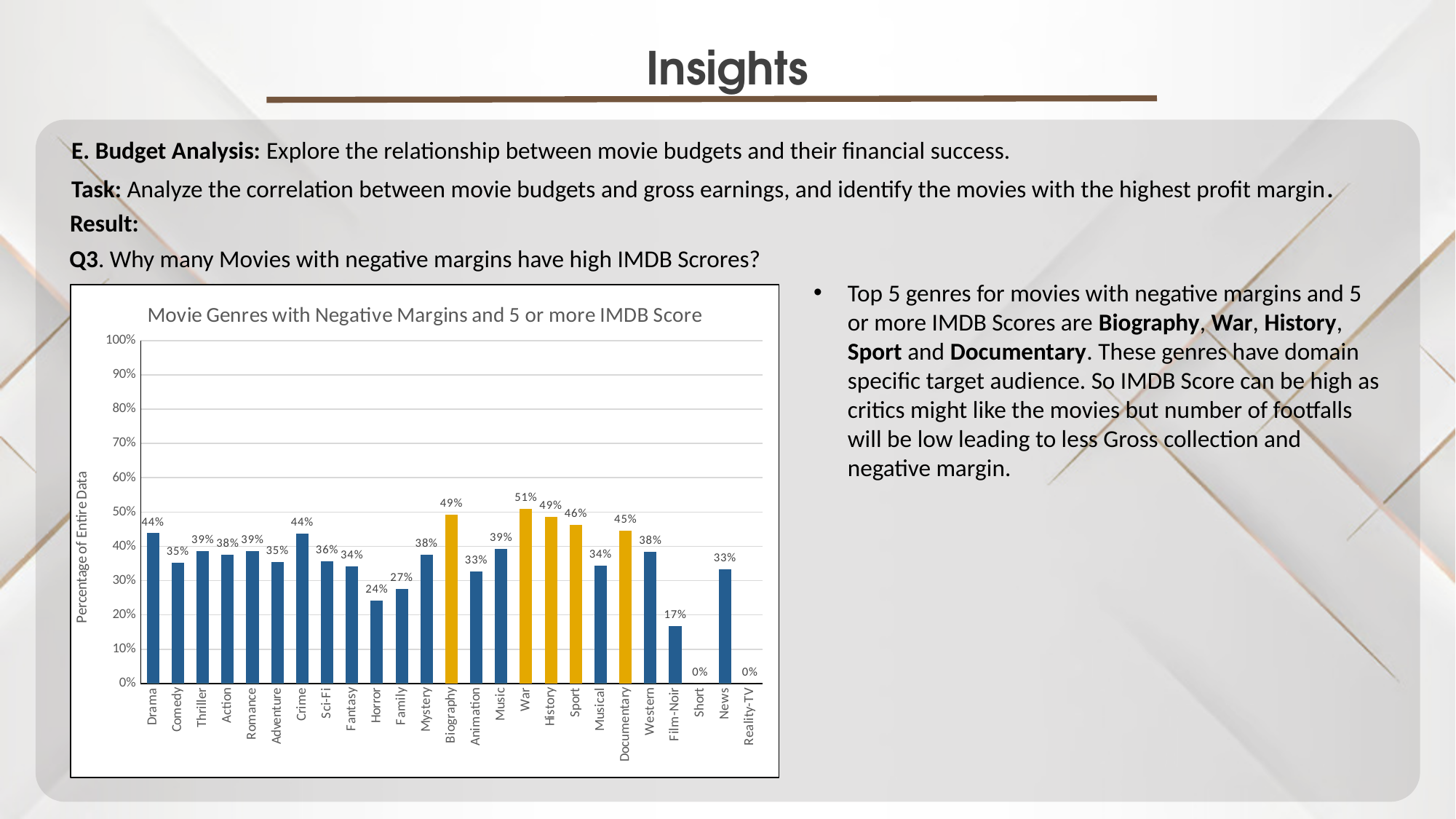

Insights

E. Budget Analysis: Explore the relationship between movie budgets and their financial success.
Task: Analyze the correlation between movie budgets and gross earnings, and identify the movies with the highest profit margin.
Result:
Q3. Why many Movies with negative margins have high IMDB Scrores?
Top 5 genres for movies with negative margins and 5 or more IMDB Scores are Biography, War, History, Sport and Documentary. These genres have domain specific target audience. So IMDB Score can be high as critics might like the movies but number of footfalls will be low leading to less Gross collection and negative margin.

### Chart: Movie Genres with Negative Margins and 5 or more IMDB Score

| Category |  |  |
|---|---|---|
| Drama | 0.43821555467824713 | 0.0 |
| Comedy | 0.3519220357336221 | 0.0 |
| Thriller | 0.38664710198092445 | 0.0 |
| Action | 0.37589928057553956 | 0.0 |
| Romance | 0.38596491228070173 | 0.0 |
| Adventure | 0.35400225479143177 | 0.0 |
| Crime | 0.4361334867663982 | 0.0 |
| Sci-Fi | 0.3569023569023569 | 0.0 |
| Fantasy | 0.34192439862542956 | 0.0 |
| Horror | 0.24118738404452691 | 0.0 |
| Family | 0.2749529190207156 | 0.0 |
| Mystery | 0.3760330578512397 | 0.0 |
| Biography | 0.49140893470790376 | 0.49140893470790376 |
| Animation | 0.3263598326359833 | 0.0 |
| Music | 0.3915094339622642 | 0.0 |
| War | 0.5095238095238095 | 0.5095238095238095 |
| History | 0.48514851485148514 | 0.48514851485148514 |
| Sport | 0.4632768361581921 | 0.4632768361581921 |
| Musical | 0.3435114503816794 | 0.0 |
| Documentary | 0.44537815126050423 | 0.44537815126050423 |
| Western | 0.3829787234042553 | 0.0 |
| Film-Noir | 0.16666666666666666 | 0.0 |
| Short | 0.0 | 0.0 |
| News | 0.3333333333333333 | 0.0 |
| Reality-TV | 0.0 | 0.0 |